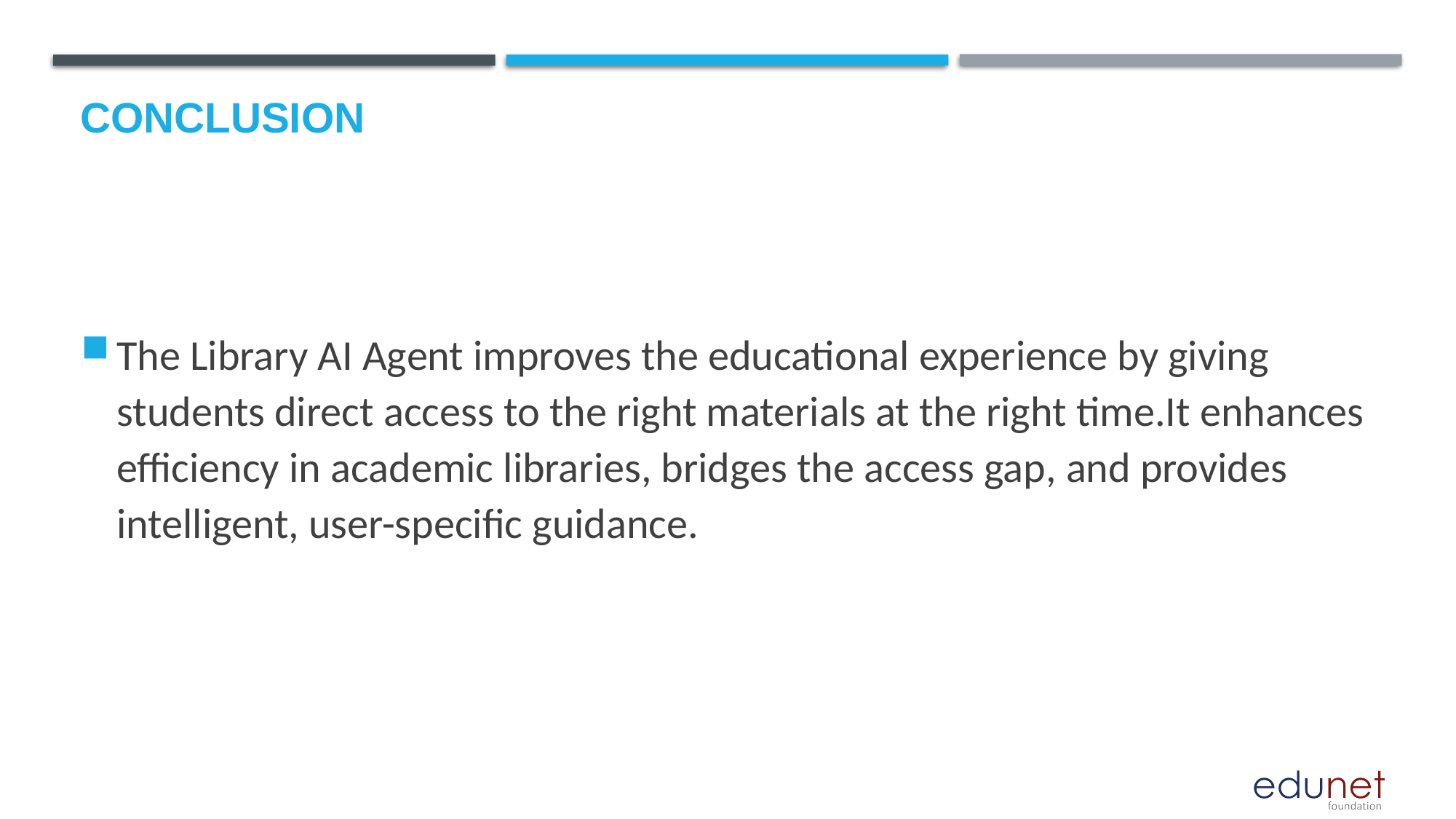

# Conclusion
The Library AI Agent improves the educational experience by giving students direct access to the right materials at the right time.It enhances efficiency in academic libraries, bridges the access gap, and provides intelligent, user-specific guidance.